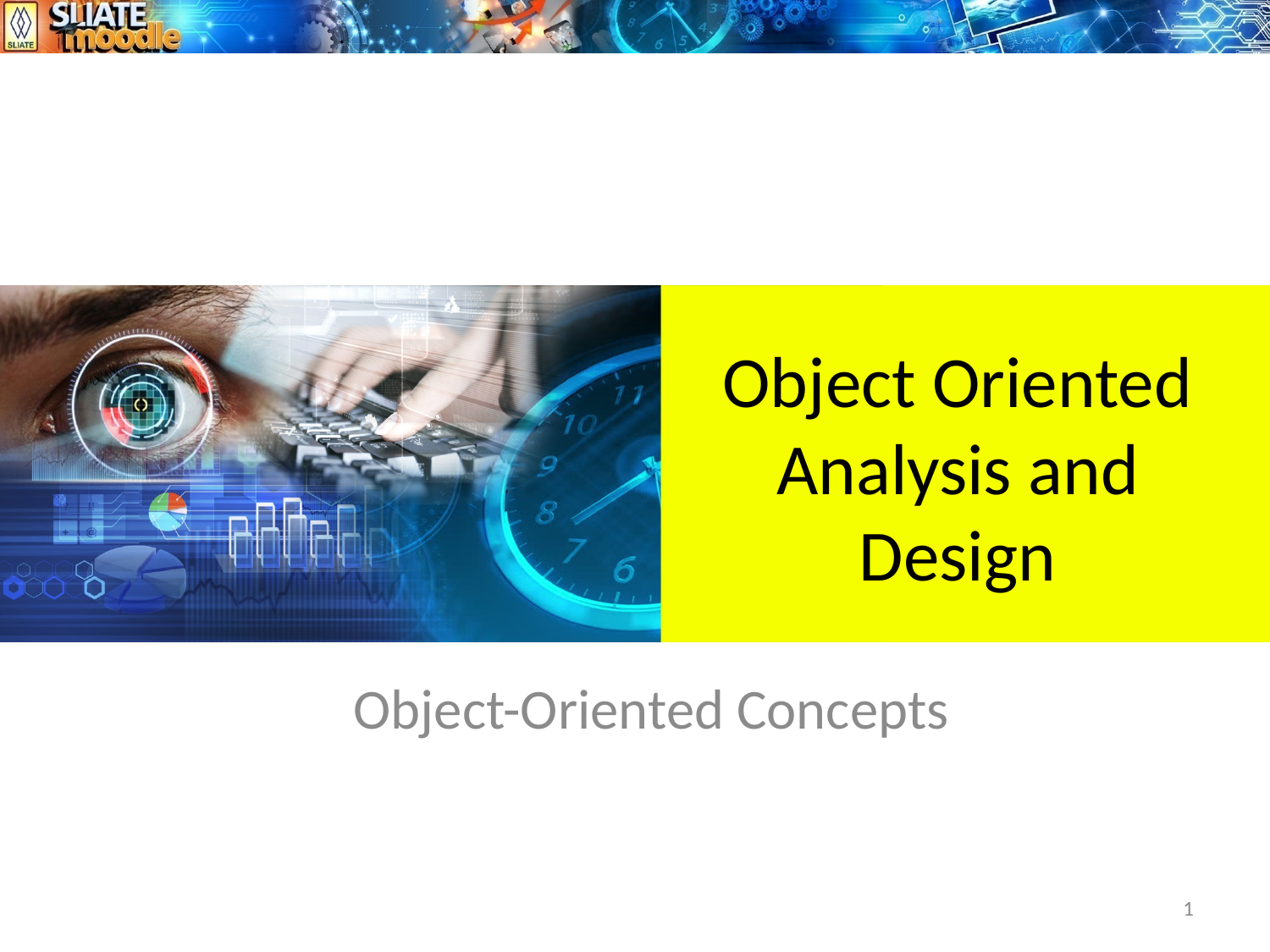

# Object Oriented Analysis and Design
 Object-Oriented Concepts
1